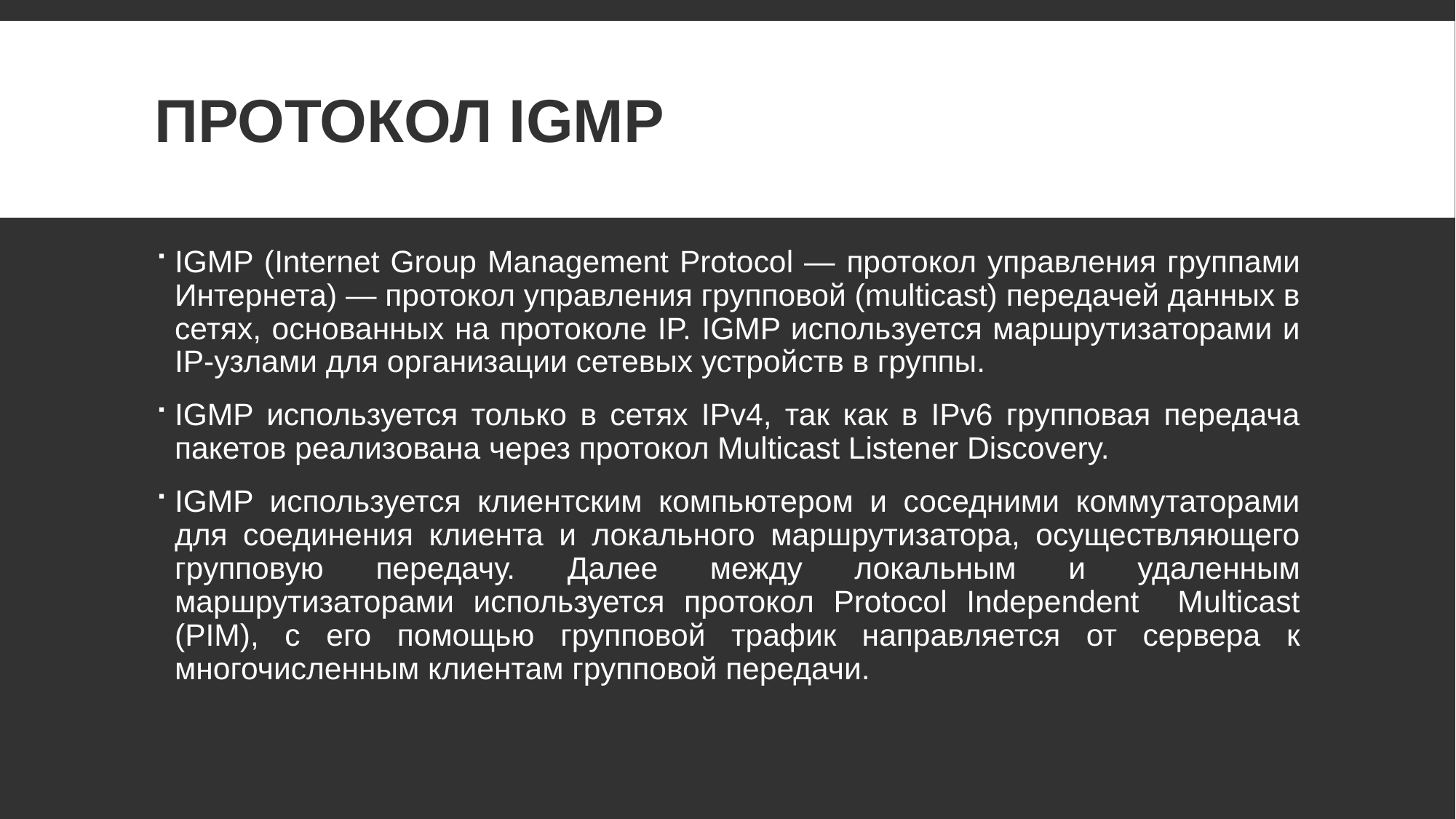

# Протокол IGMP
IGMP (Internet Group Management Protocol — протокол управления группами Интернета) — протокол управления групповой (multicast) передачей данных в сетях, основанных на протоколе IP. IGMP используется маршрутизаторами и IP-узлами для организации сетевых устройств в группы.
IGMP используется только в сетях IPv4, так как в IPv6 групповая передача пакетов реализована через протокол Multicast Listener Discovery.
IGMP используется клиентским компьютером и соседними коммутаторами для соединения клиента и локального маршрутизатора, осуществляющего групповую передачу. Далее между локальным и удаленным маршрутизаторами используется протокол Protocol Independent  Multicast (PIM), с его помощью групповой трафик направляется от сервера к многочисленным клиентам групповой передачи.